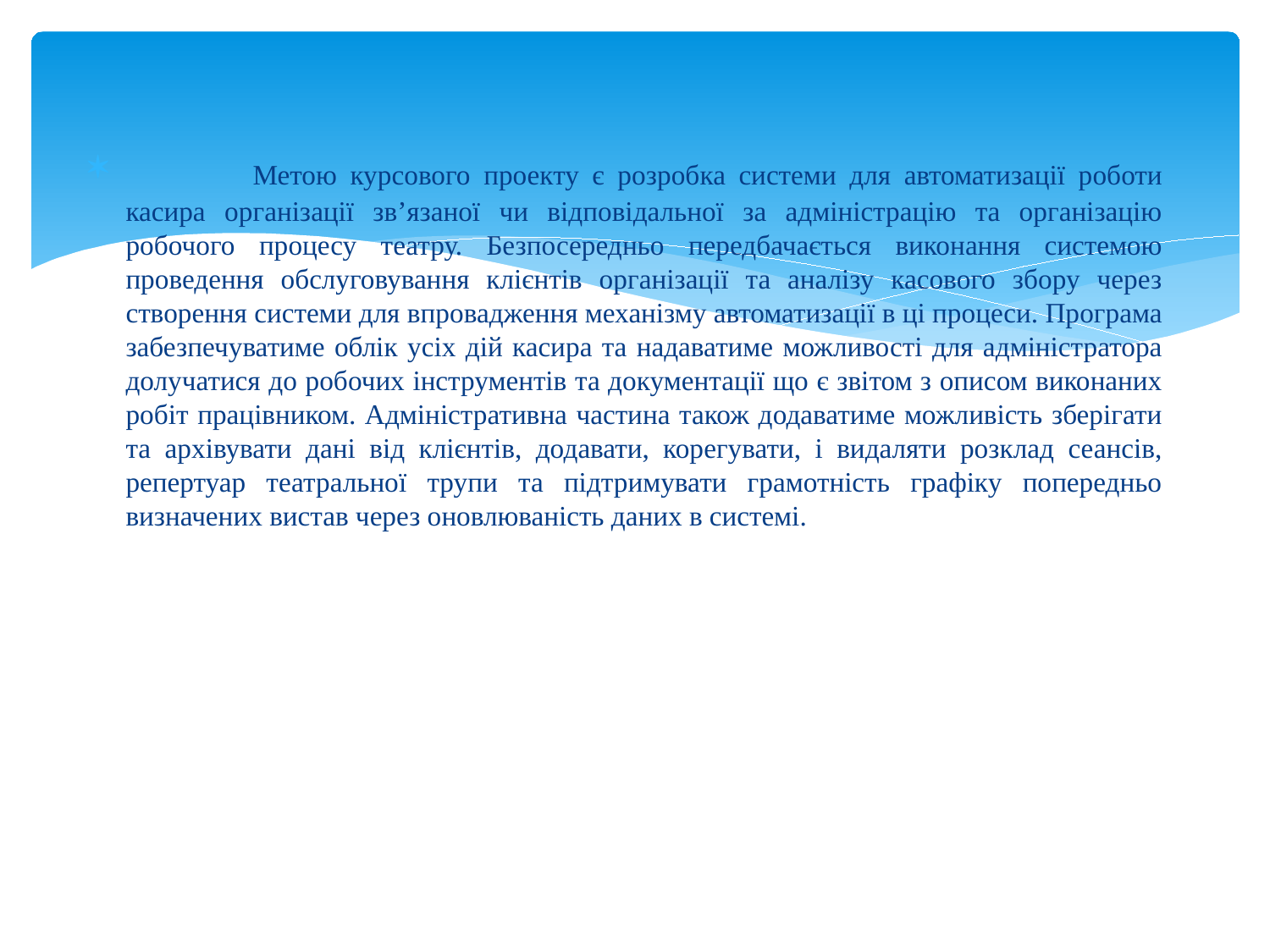

Метою курсового проекту є розробка системи для автоматизації роботи касира організації зв’язаної чи відповідальної за адміністрацію та організацію робочого процесу театру. Безпосередньо передбачається виконання системою проведення обслуговування клієнтів організації та аналізу касового збору через створення системи для впровадження механізму автоматизації в ці процеси. Програма забезпечуватиме облік усіх дій касира та надаватиме можливості для адміністратора долучатися до робочих інструментів та документації що є звітом з описом виконаних робіт працівником. Адміністративна частина також додаватиме можливість зберігати та архівувати дані від клієнтів, додавати, корегувати, і видаляти розклад сеансів, репертуар театральної трупи та підтримувати грамотність графіку попередньо визначених вистав через оновлюваність даних в системі.